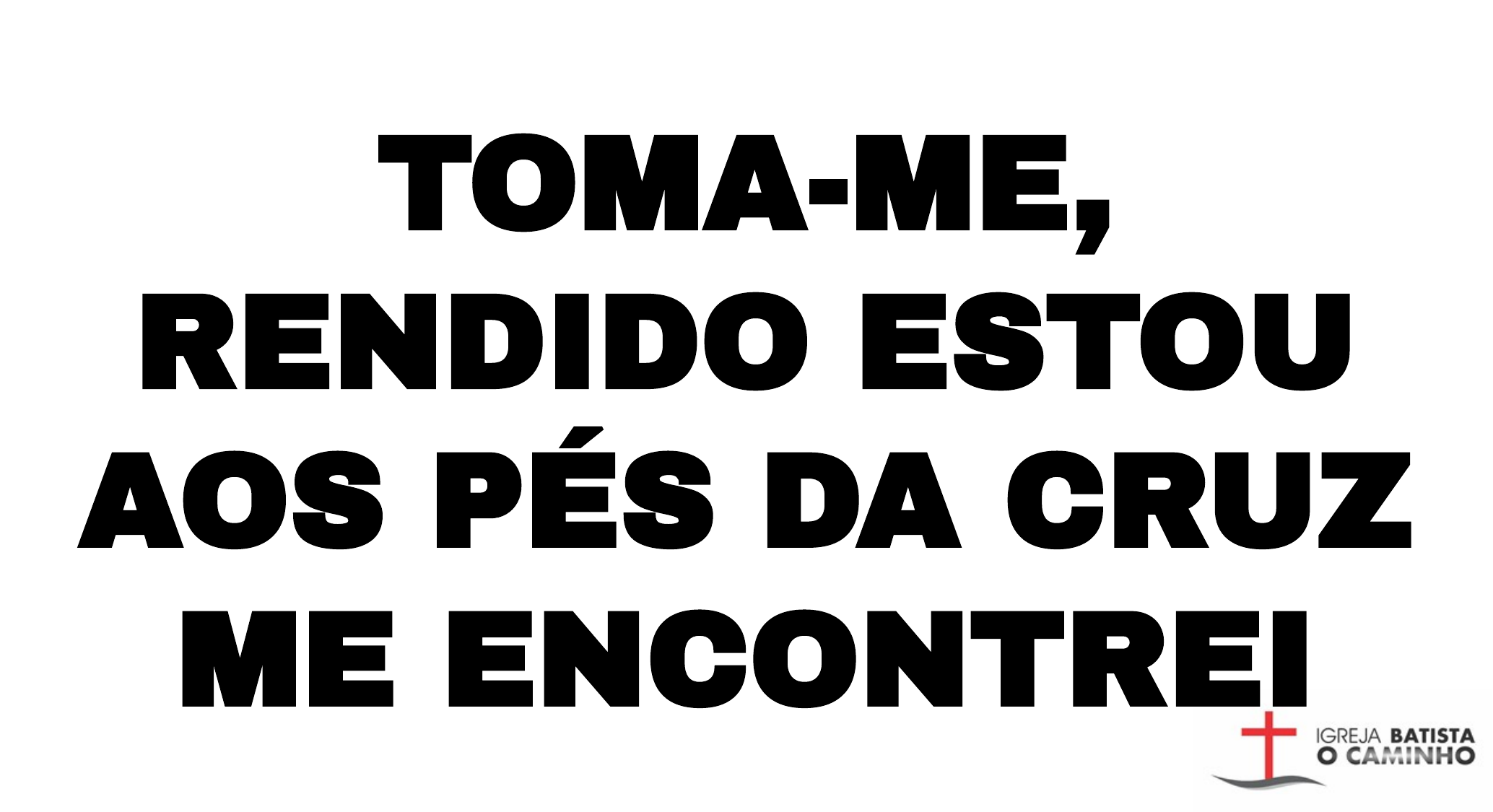

TOMA-ME, RENDIDO ESTOU AOS PÉS DA CRUZ ME ENCONTREI